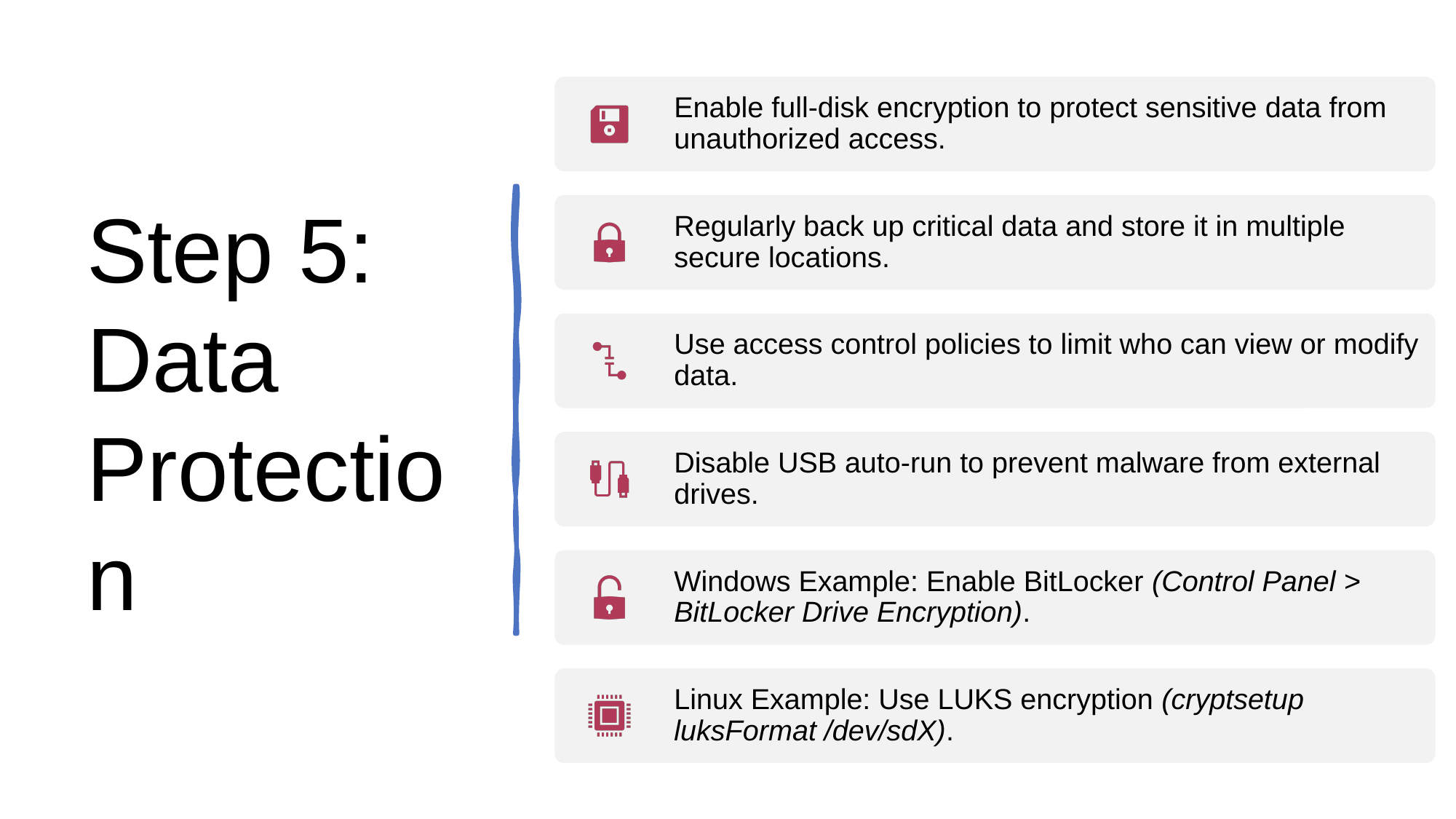

Enable full-disk encryption to protect sensitive data from unauthorized access.
Regularly back up critical data and store it in multiple secure locations.
Use access control policies to limit who can view or modify data.
Disable USB auto-run to prevent malware from external drives.
Windows Example: Enable BitLocker (Control Panel > BitLocker Drive Encryption).
Linux Example: Use LUKS encryption (cryptsetup luksFormat /dev/sdX).
# Step 5: Data Protection